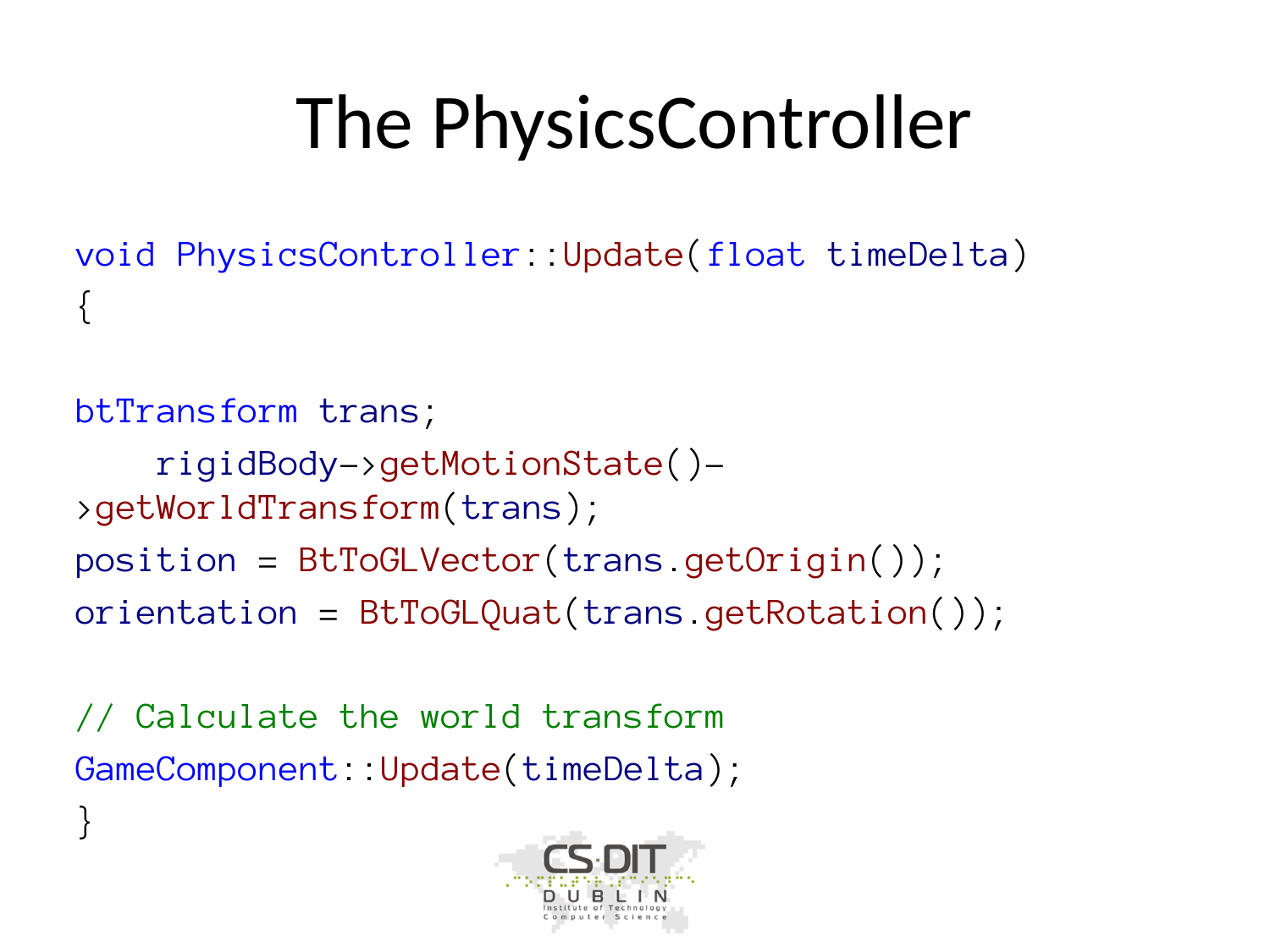

# The PhysicsController
void PhysicsController::Update(float timeDelta)
{

btTransform trans;
    rigidBody->getMotionState()->getWorldTransform(trans);
position = BtToGLVector(trans.getOrigin());
orientation = BtToGLQuat(trans.getRotation());

// Calculate the world transform
GameComponent::Update(timeDelta);
}